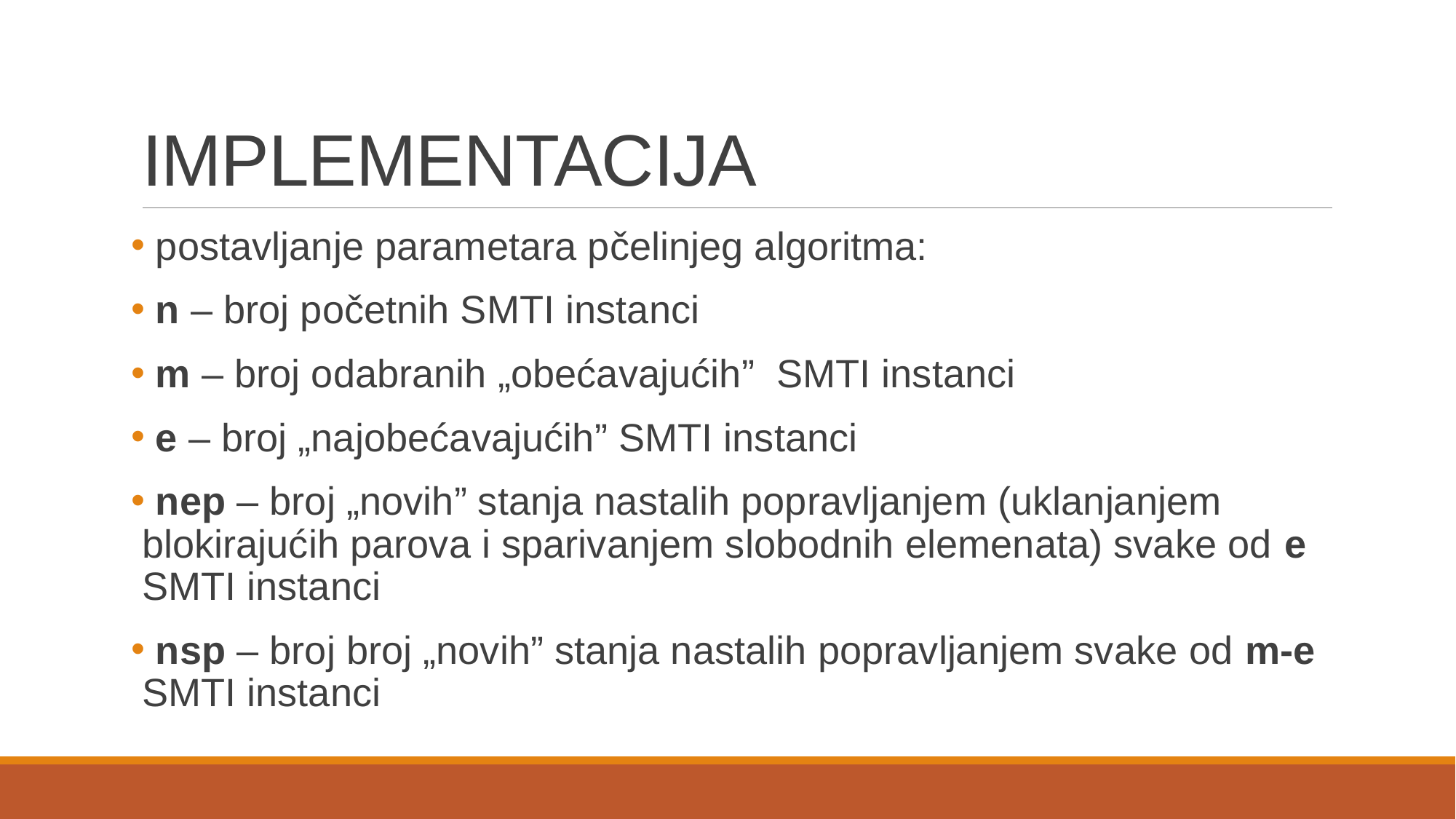

# IMPLEMENTACIJA
 postavljanje parametara pčelinjeg algoritma:
 n – broj početnih SMTI instanci
 m – broj odabranih „obećavajućih”  SMTI instanci
 e – broj „najobećavajućih” SMTI instanci
 nep – broj „novih” stanja nastalih popravljanjem (uklanjanjem blokirajućih parova i sparivanjem slobodnih elemenata) svake od e SMTI instanci
 nsp – broj broj „novih” stanja nastalih popravljanjem svake od m-e SMTI instanci